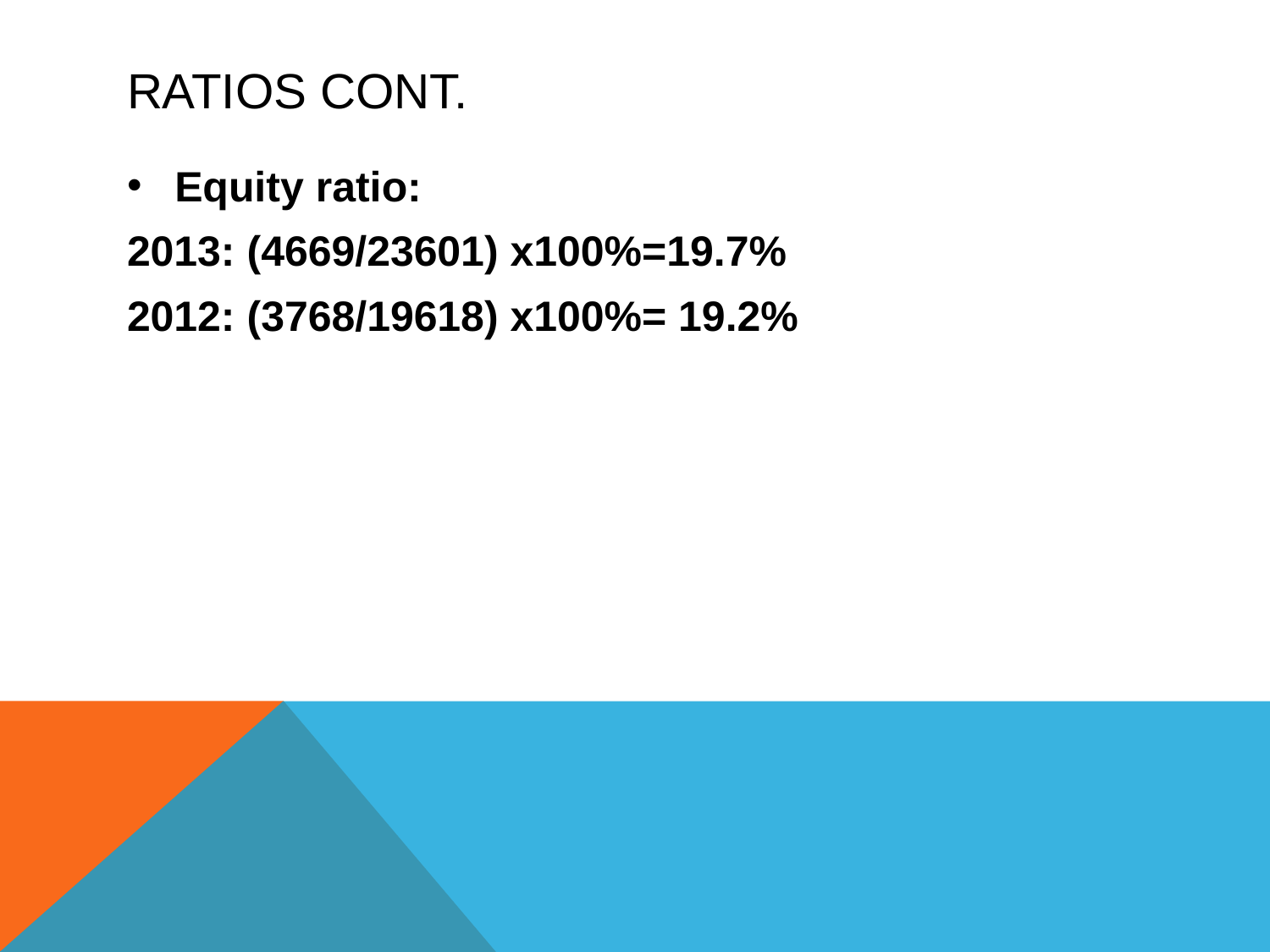

# Ratios cont.
Equity ratio:
2013: (4669/23601) x100%=19.7%
2012: (3768/19618) x100%= 19.2%